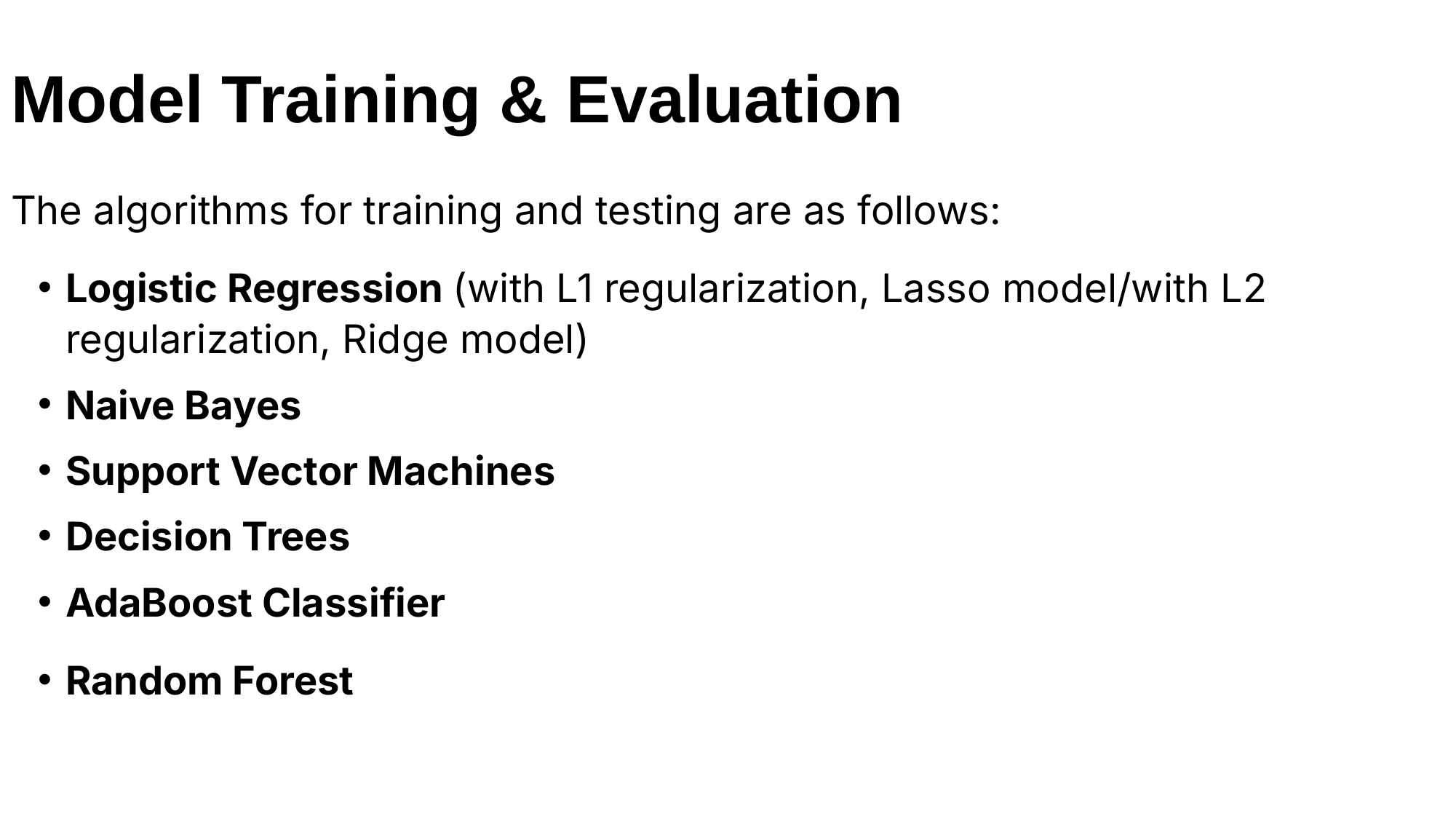

# Model Training & Evaluation
The algorithms for training and testing are as follows:
Logistic Regression (with L1 regularization, Lasso model/with L2 regularization, Ridge model)
Naive Bayes
Support Vector Machines
Decision Trees
AdaBoost Classifier
Random Forest